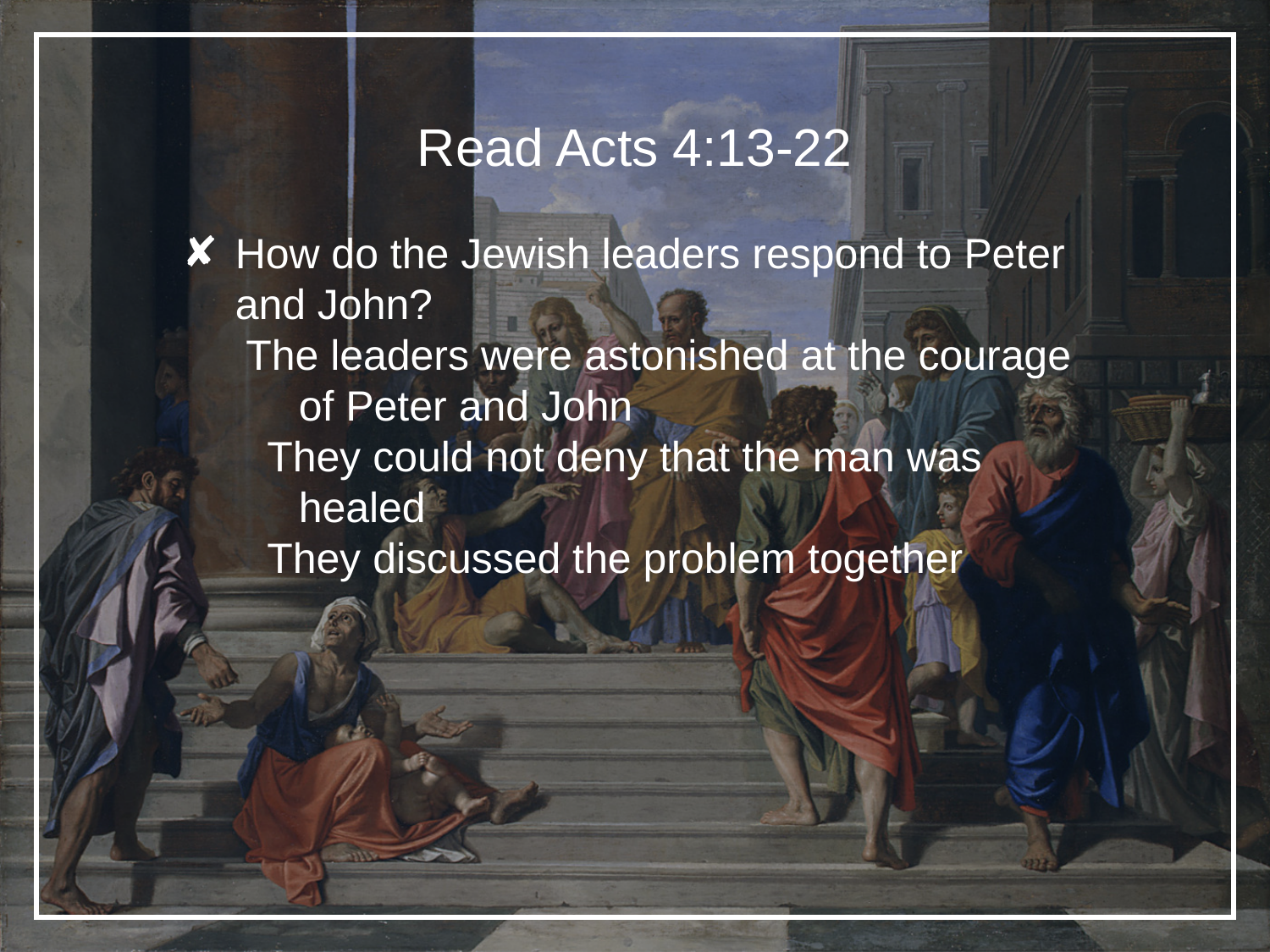

# Read Acts 4:13-22
How do the Jewish leaders respond to Peter and John?
The leaders were astonished at the courage of Peter and John
They could not deny that the man was healed
They discussed the problem together